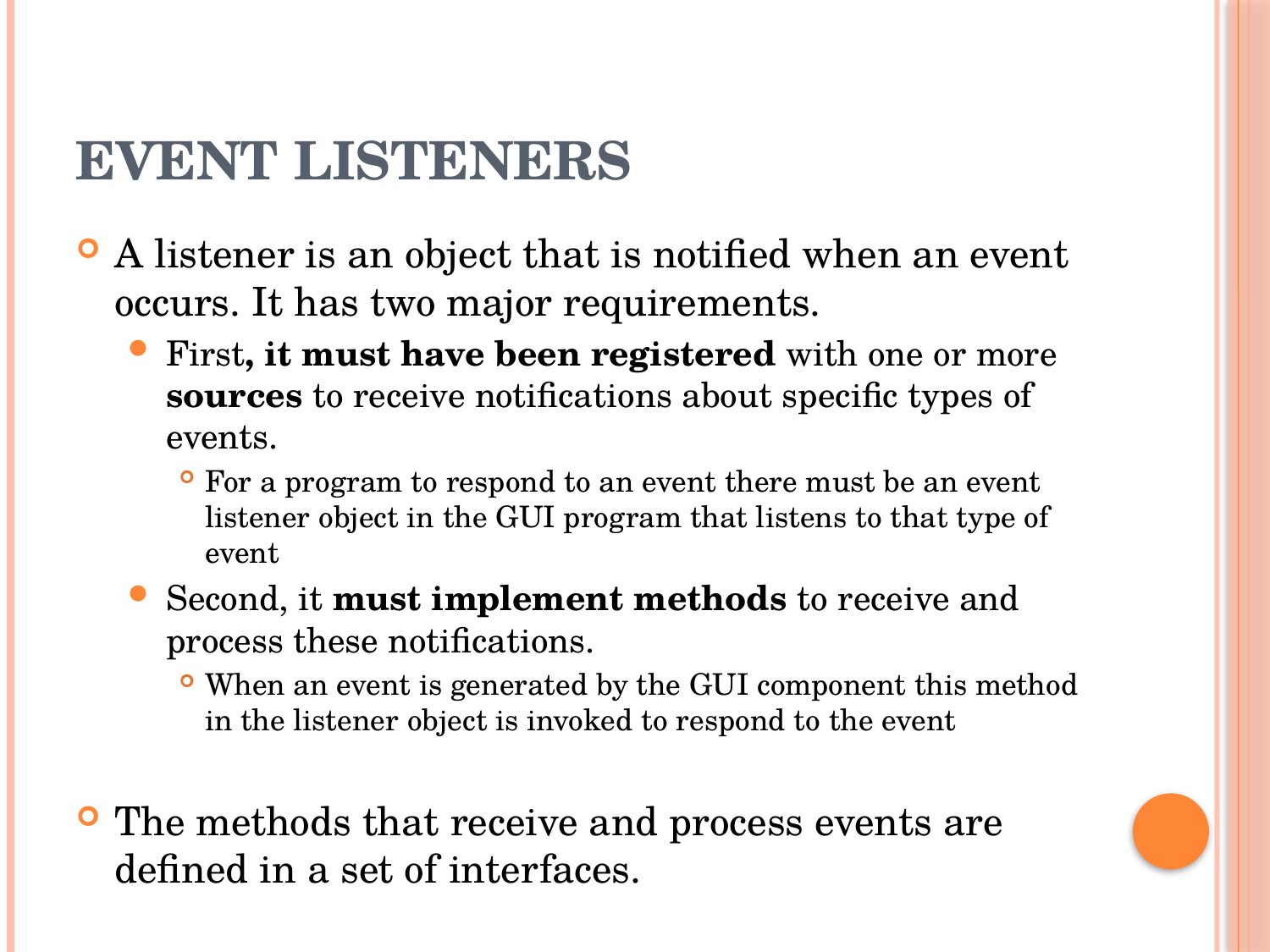

# Event Listeners
A listener is an object that is notified when an event occurs. It has two major requirements.
First, it must have been registered with one or more sources to receive notifications about specific types of events.
For a program to respond to an event there must be an event listener object in the GUI program that listens to that type of event
Second, it must implement methods to receive and process these notifications.
When an event is generated by the GUI component this method in the listener object is invoked to respond to the event

The methods that receive and process events are defined in a set of interfaces.